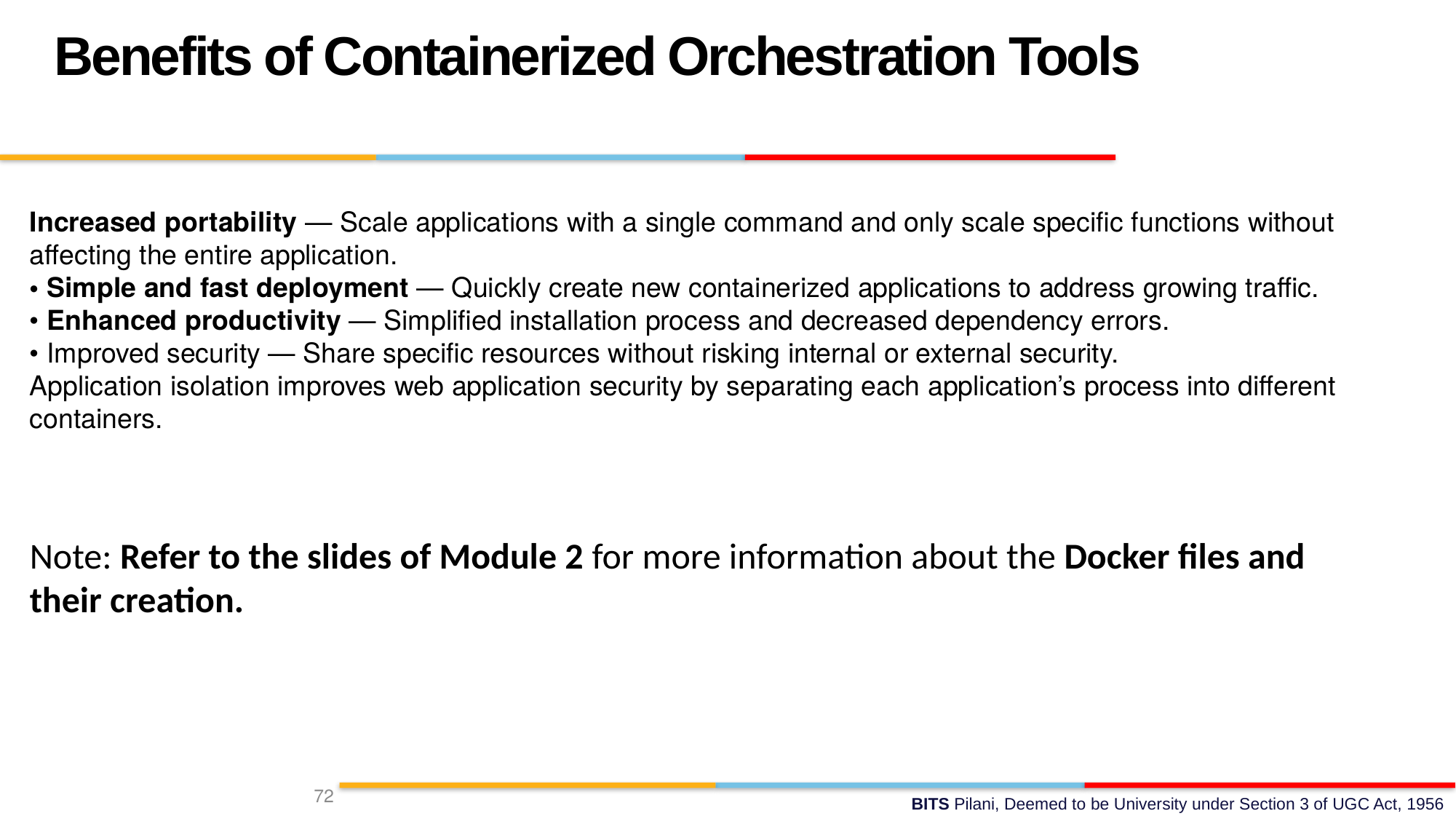

Benefits of Containerized Orchestration Tools

Increased portability — Scale applications with a single command and only scale specific functions without affecting the entire application.
• Simple and fast deployment — Quickly create new containerized applications to address growing traffic.
• Enhanced productivity — Simplified installation process and decreased dependency errors.
• Improved security — Share specific resources without risking internal or external security.
Application isolation improves web application security by separating each application’s process into different containers.

Note: Refer to the slides of Module 2 for more information about the Docker files and their creation.
72